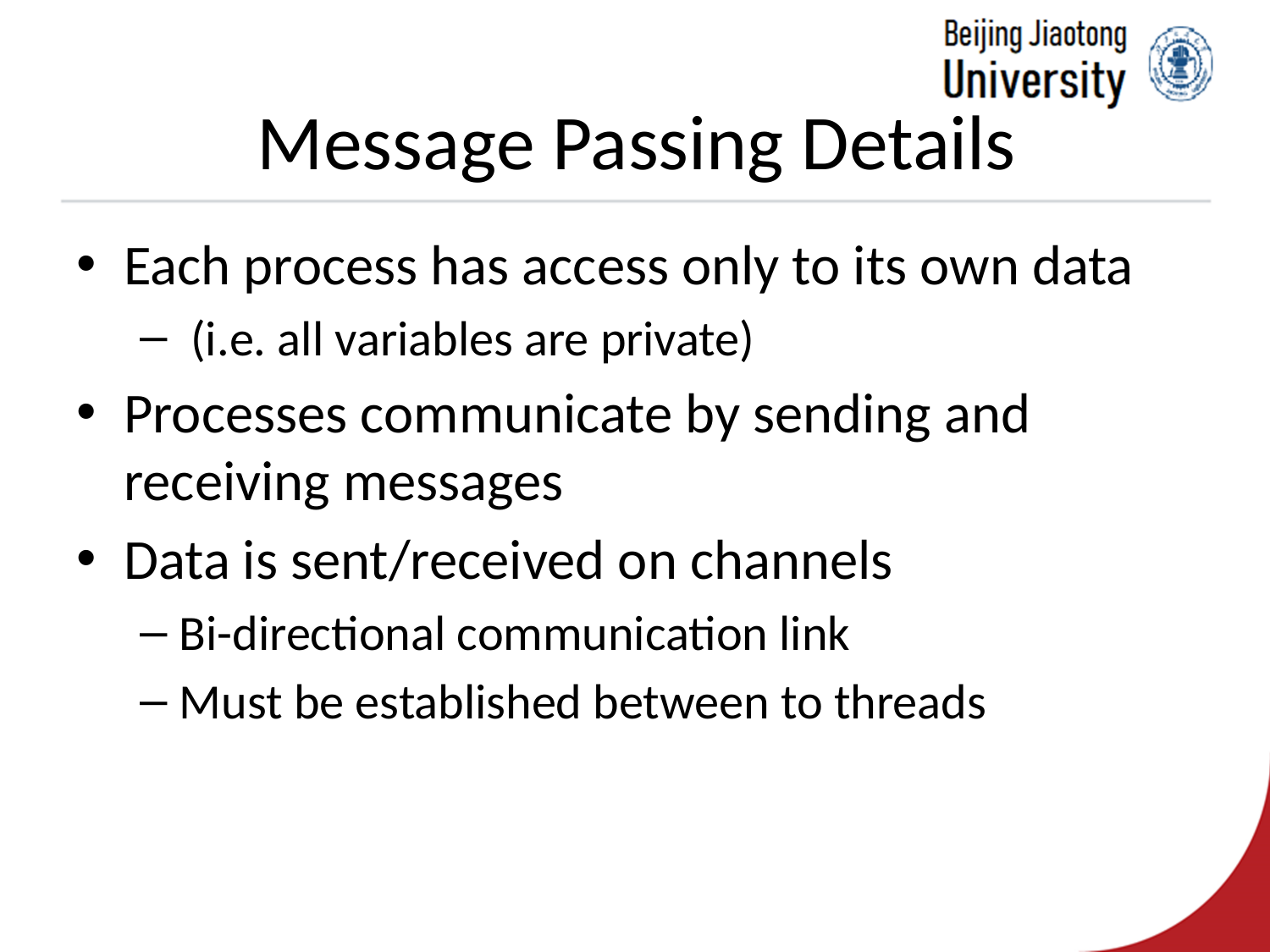

# Message Passing Details
Each process has access only to its own data
 (i.e. all variables are private)
Processes communicate by sending and receiving messages
Data is sent/received on channels
Bi-directional communication link
Must be established between to threads